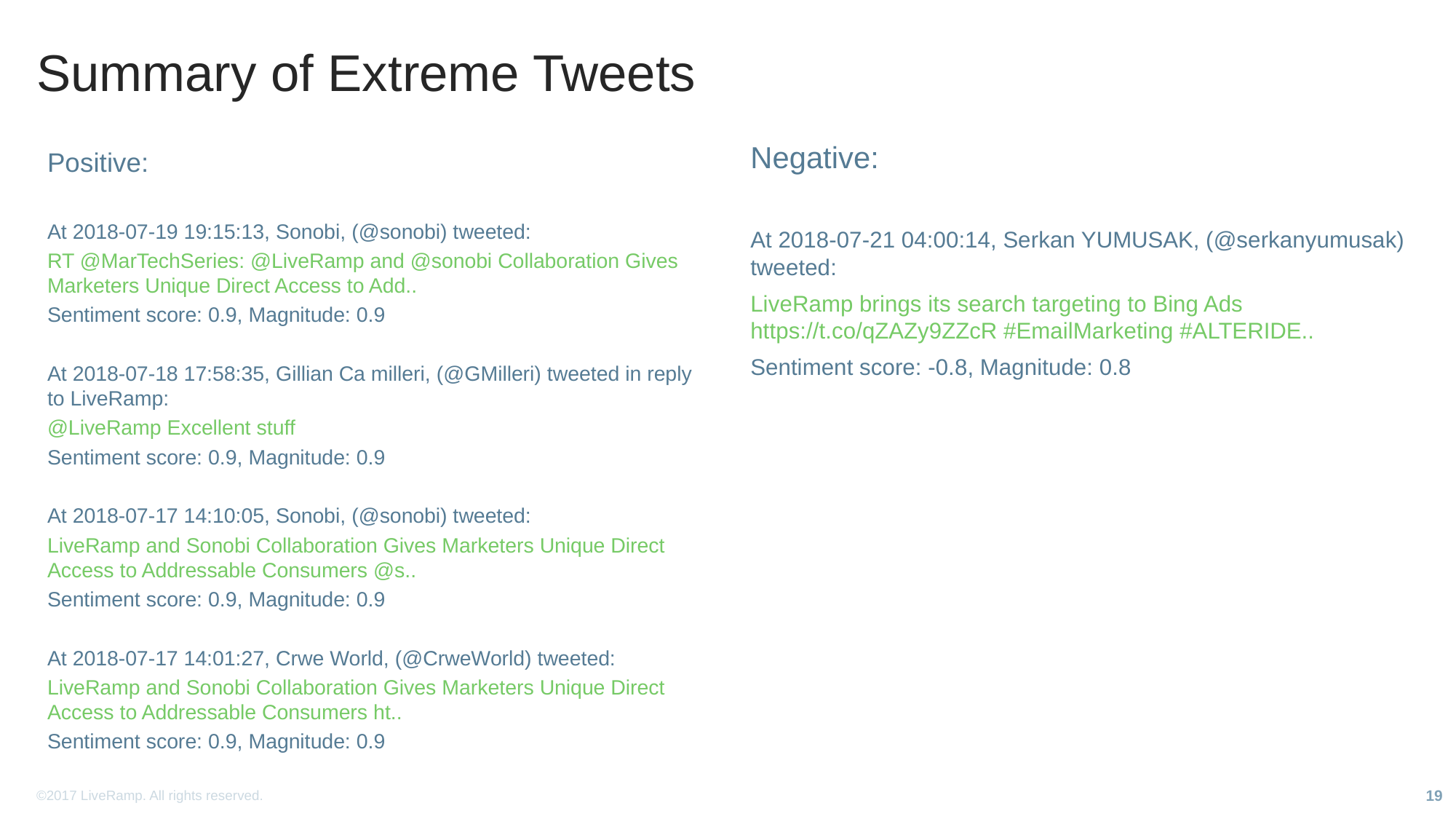

# Summary of Extreme Tweets
Positive:

At 2018-07-19 19:15:13, Sonobi, (@sonobi) tweeted:
RT @MarTechSeries: @LiveRamp and @sonobi Collaboration Gives Marketers Unique Direct Access to Add..
Sentiment score: 0.9, Magnitude: 0.9

At 2018-07-18 17:58:35, Gillian Ca milleri, (@GMilleri) tweeted in reply to LiveRamp:
@LiveRamp Excellent stuff
Sentiment score: 0.9, Magnitude: 0.9

At 2018-07-17 14:10:05, Sonobi, (@sonobi) tweeted:
LiveRamp and Sonobi Collaboration Gives Marketers Unique Direct Access to Addressable Consumers @s..
Sentiment score: 0.9, Magnitude: 0.9

At 2018-07-17 14:01:27, Crwe World, (@CrweWorld) tweeted:
LiveRamp and Sonobi Collaboration Gives Marketers Unique Direct Access to Addressable Consumers ht..
Sentiment score: 0.9, Magnitude: 0.9
Negative:

At 2018-07-21 04:00:14, Serkan YUMUSAK, (@serkanyumusak) tweeted:
LiveRamp brings its search targeting to Bing Ads https://t.co/qZAZy9ZZcR #EmailMarketing #ALTERIDE..
Sentiment score: -0.8, Magnitude: 0.8

19